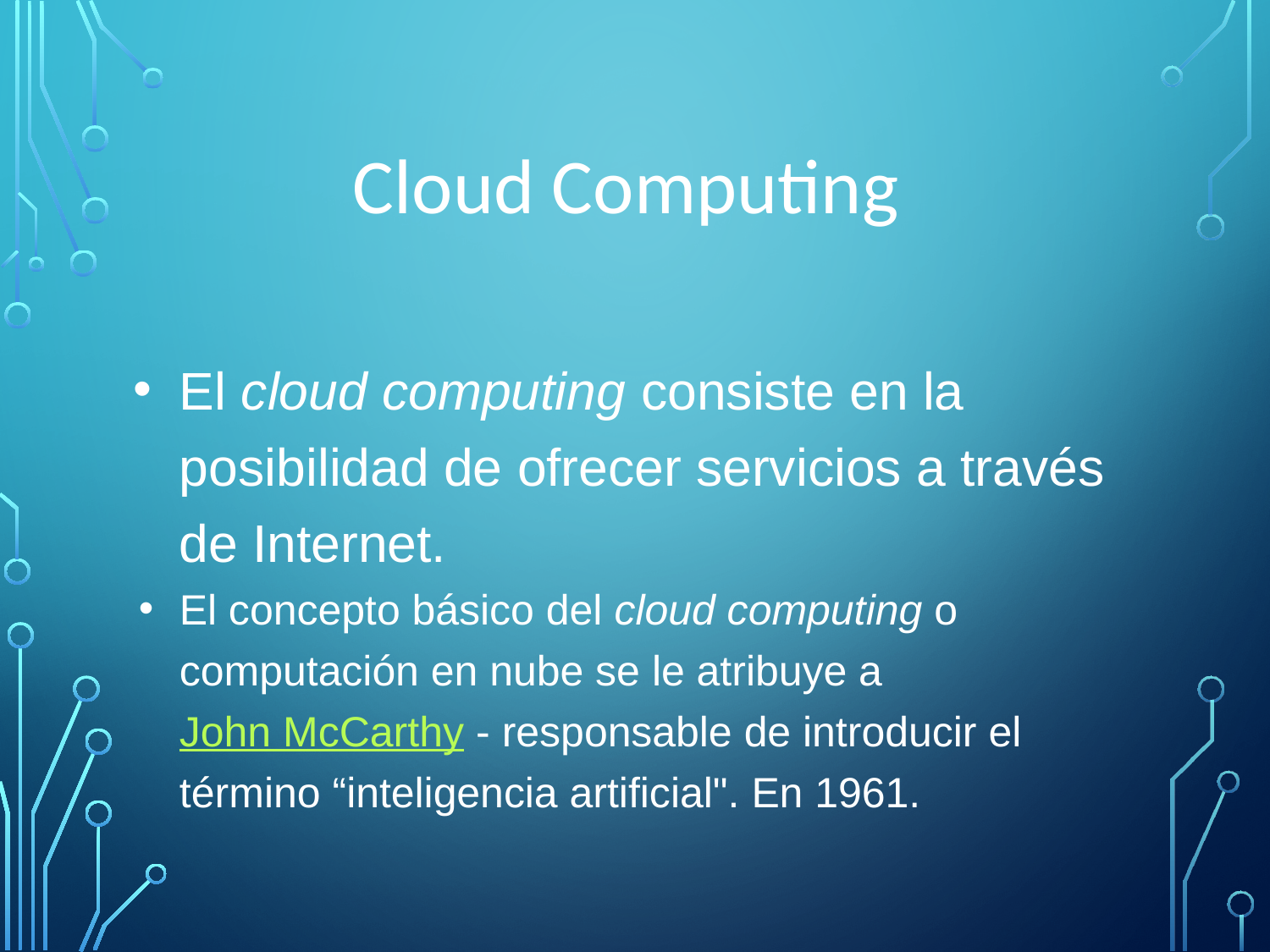

# Cloud Computing
El cloud computing consiste en la posibilidad de ofrecer servicios a través de Internet.
El concepto básico del cloud computing o computación en nube se le atribuye a John McCarthy - responsable de introducir el término “inteligencia artificial". En 1961.